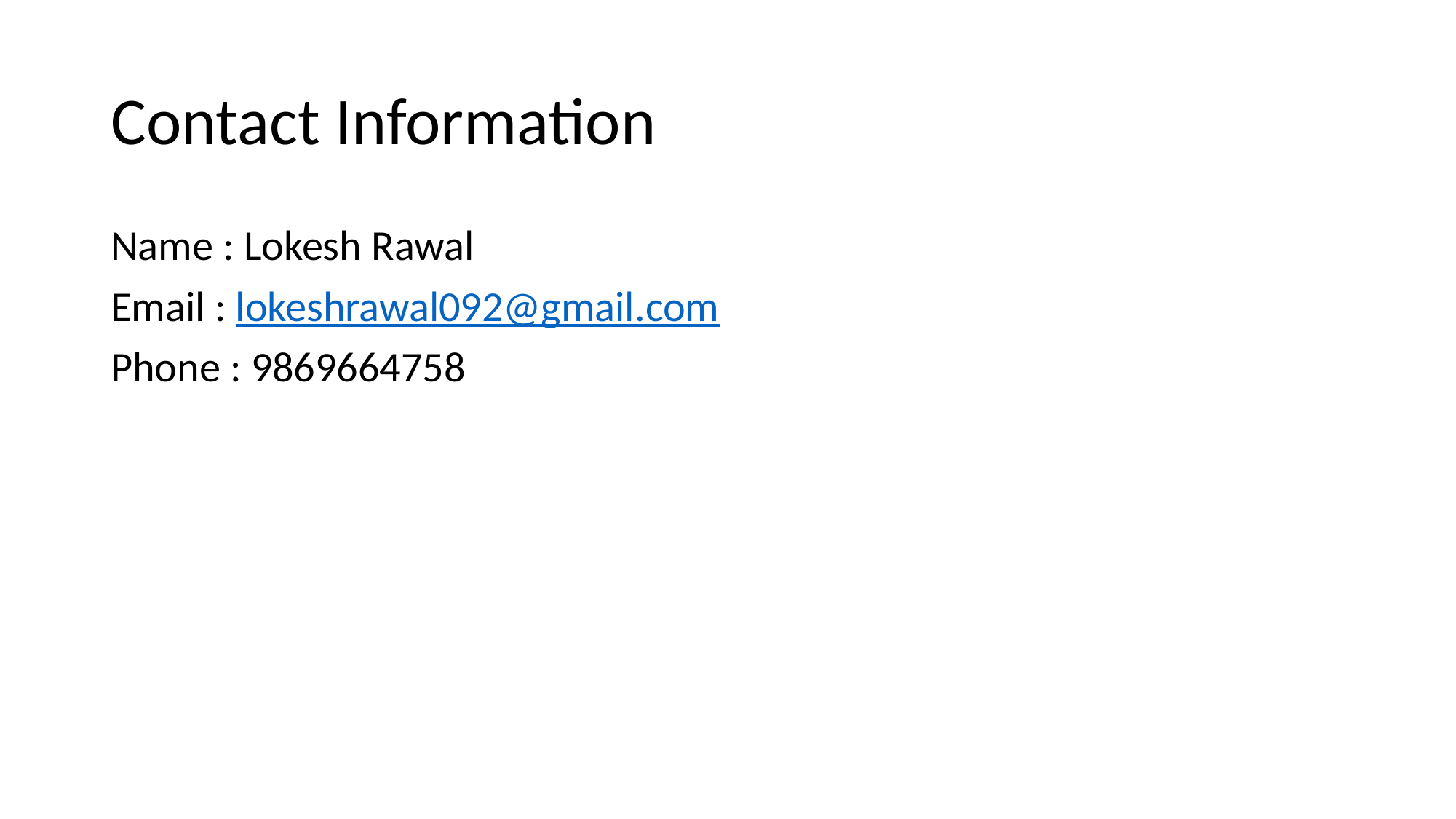

# Contact Information
Name : Lokesh Rawal
Email : lokeshrawal092@gmail.com
Phone : 9869664758